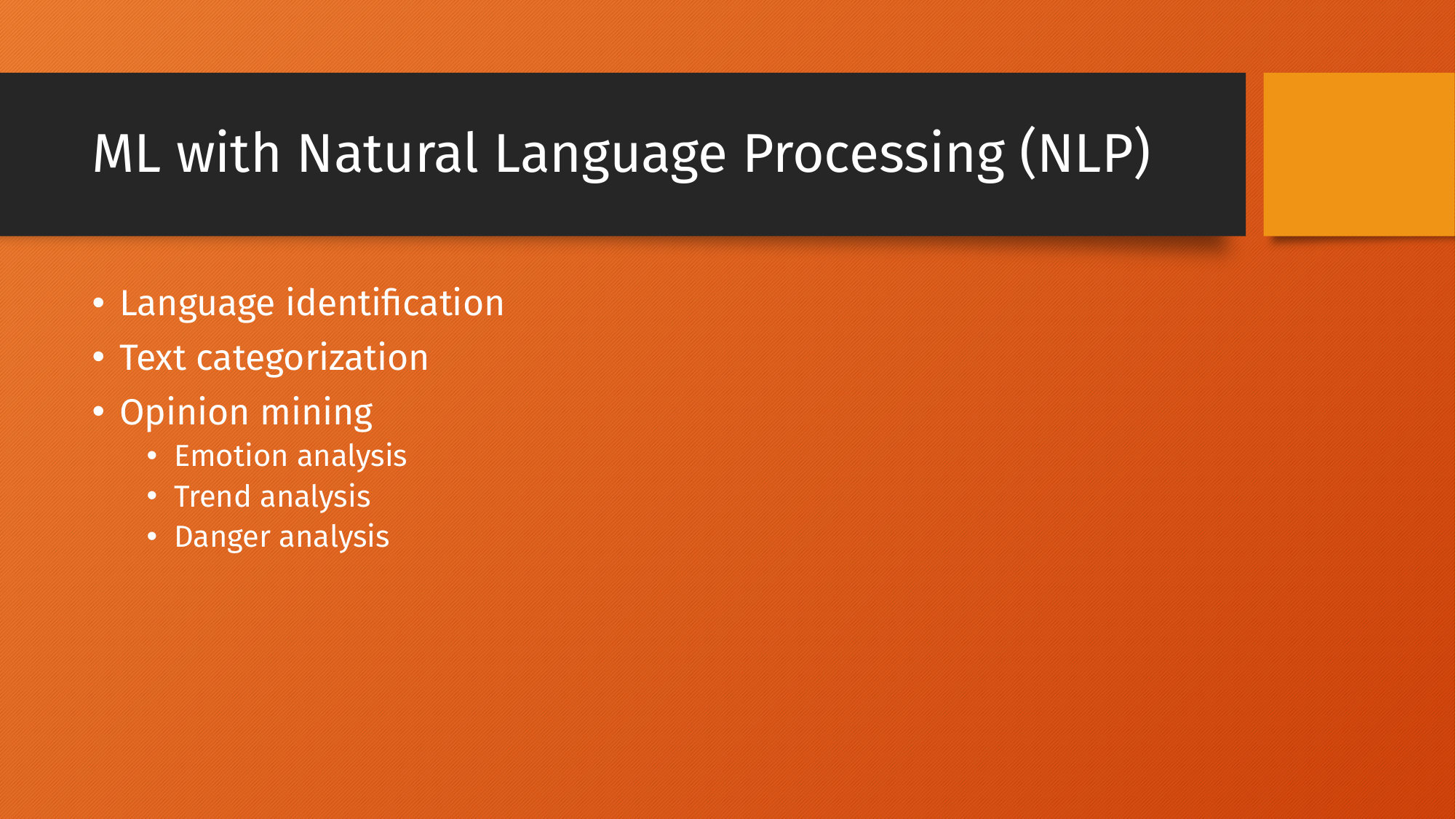

# ML with Natural Language Processing (NLP)
Language identification
Text categorization
Opinion mining
Emotion analysis
Trend analysis
Danger analysis